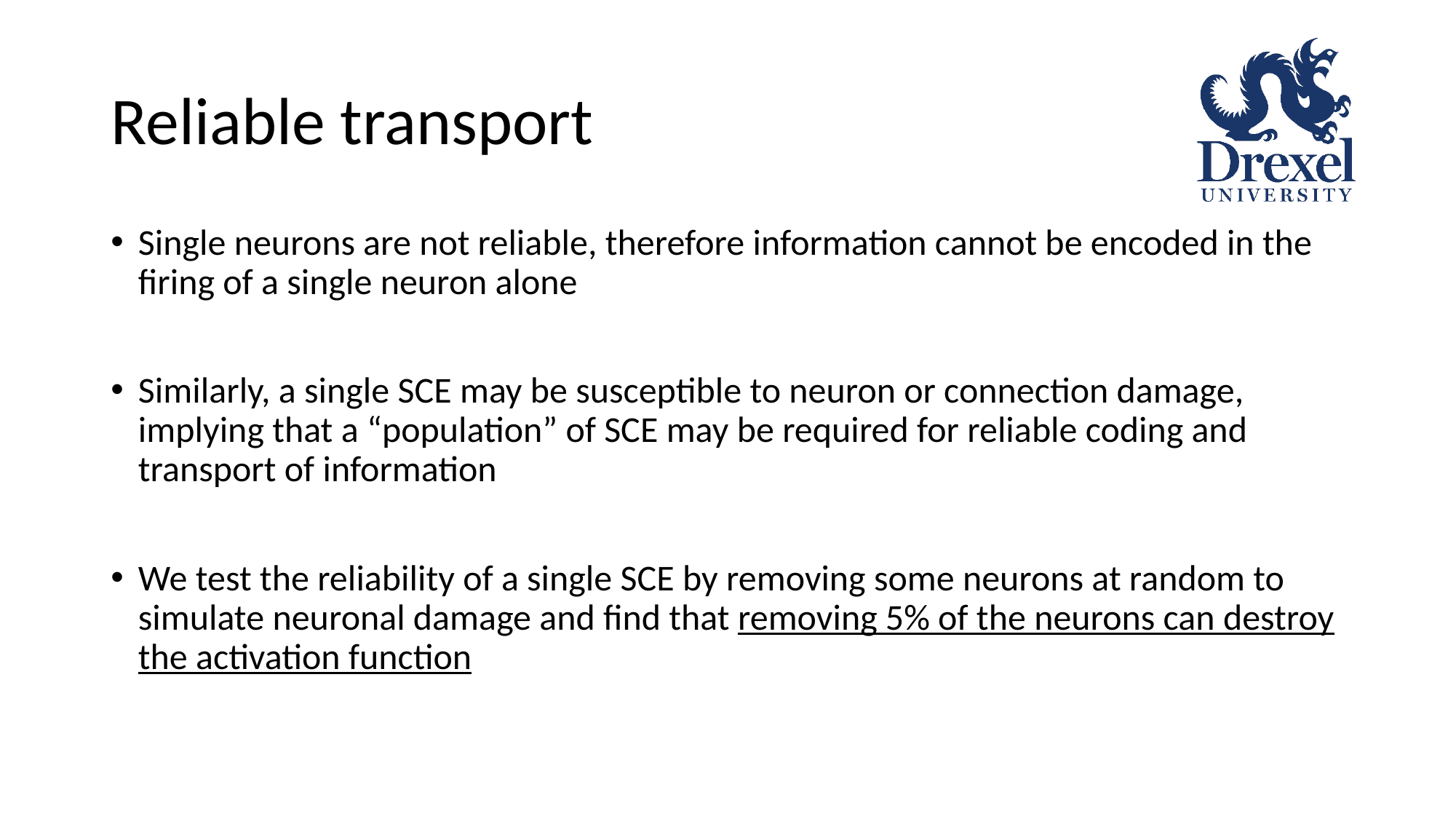

# Reliable transport
Single neurons are not reliable, therefore information cannot be encoded in the firing of a single neuron alone

Similarly, a single SCE may be susceptible to neuron or connection damage, implying that a “population” of SCE may be required for reliable coding and transport of information

We test the reliability of a single SCE by removing some neurons at random to simulate neuronal damage and find that removing 5% of the neurons can destroy the activation function